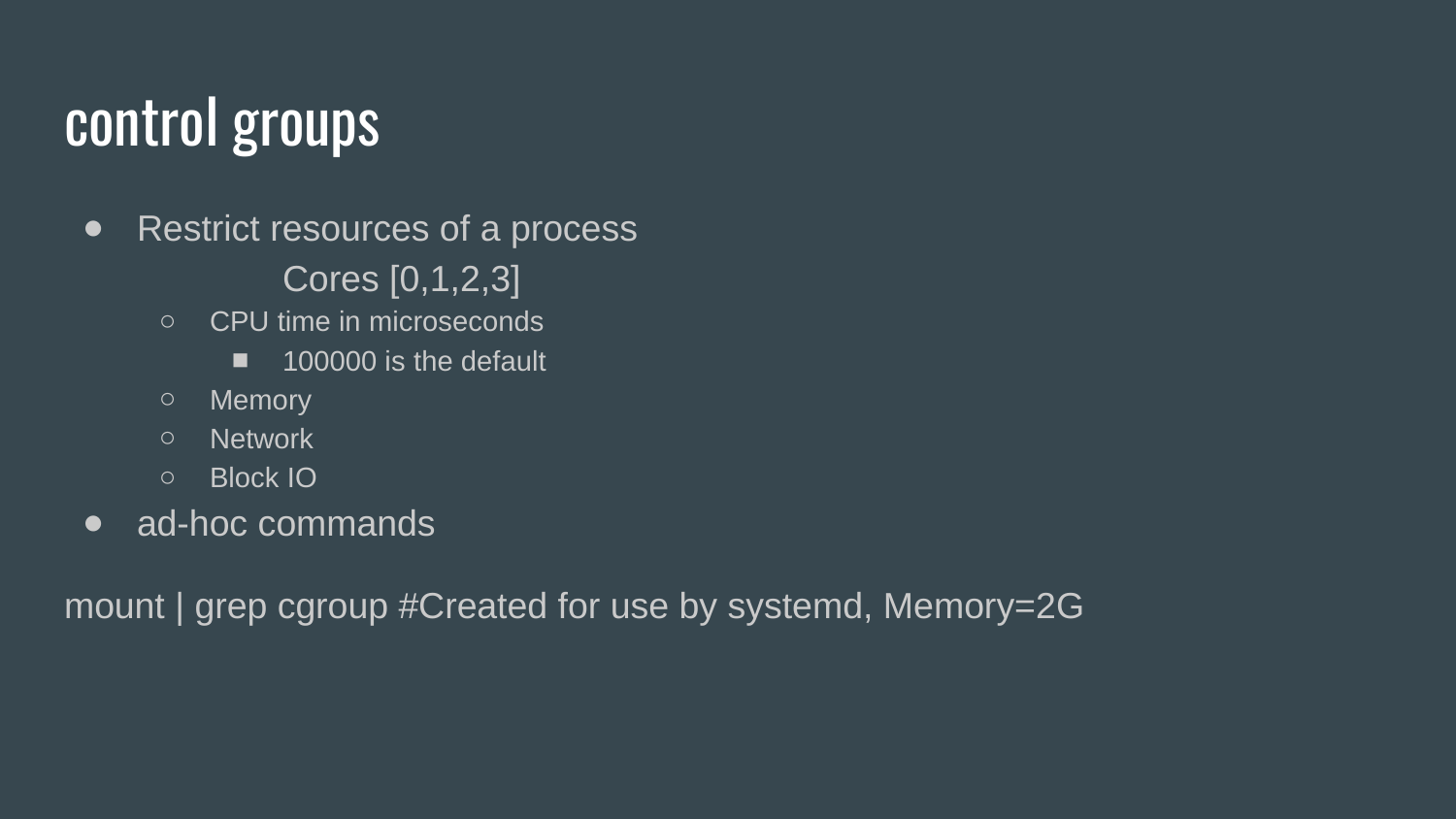

# control groups
Restrict resources of a process
	Cores [0,1,2,3]
CPU time in microseconds
100000 is the default
Memory
Network
Block IO
ad-hoc commands
mount | grep cgroup #Created for use by systemd, Memory=2G